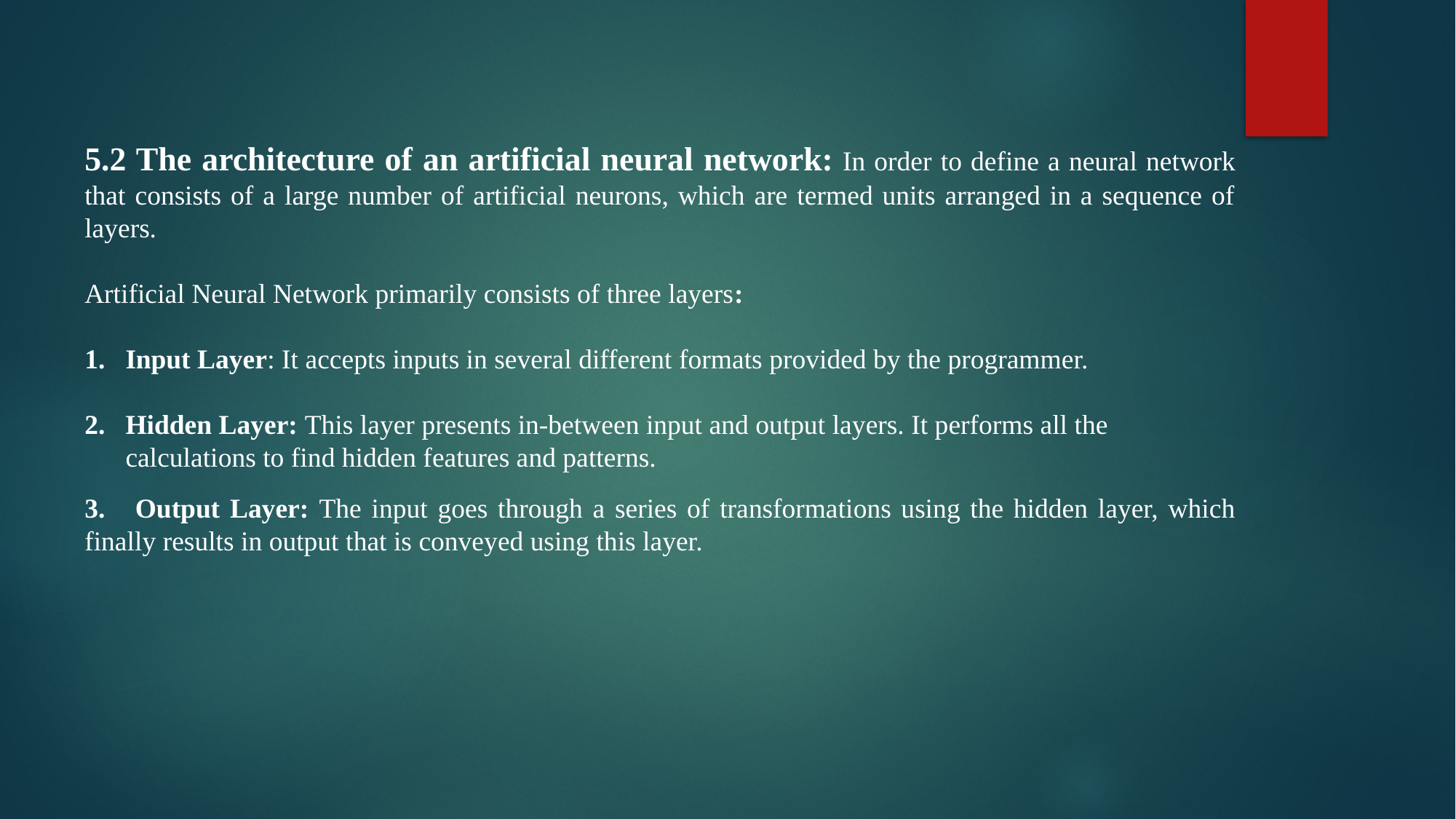

5.2 The architecture of an artificial neural network: In order to define a neural network that consists of a large number of artificial neurons, which are termed units arranged in a sequence of layers.

Artificial Neural Network primarily consists of three layers:

Input Layer: It accepts inputs in several different formats provided by the programmer.

Hidden Layer: This layer presents in-between input and output layers. It performs all the calculations to find hidden features and patterns.
3.   Output Layer: The input goes through a series of transformations using the hidden layer, which finally results in output that is conveyed using this layer.